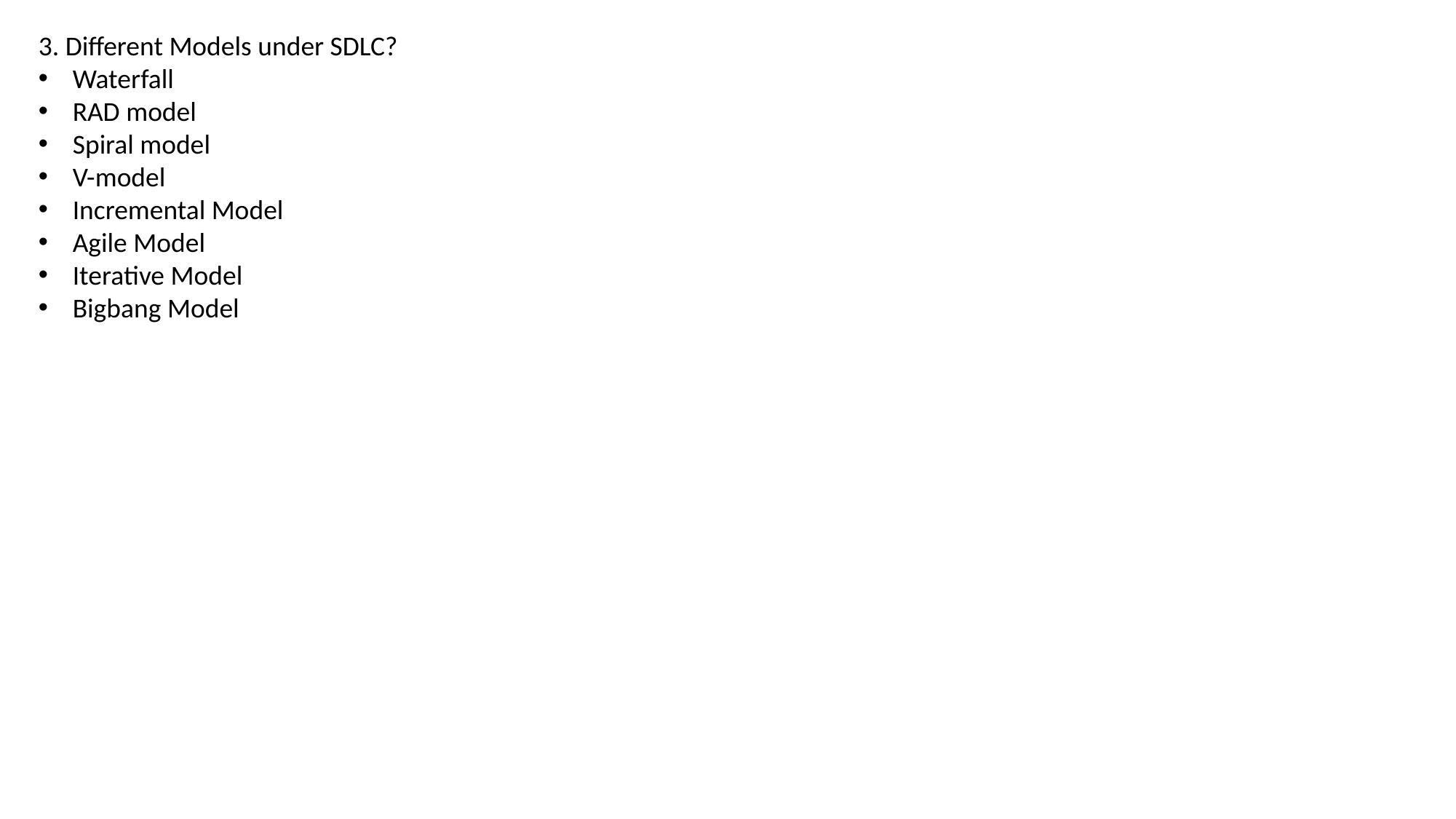

3. Different Models under SDLC?
Waterfall
RAD model
Spiral model
V-model
Incremental Model
Agile Model
Iterative Model
Bigbang Model